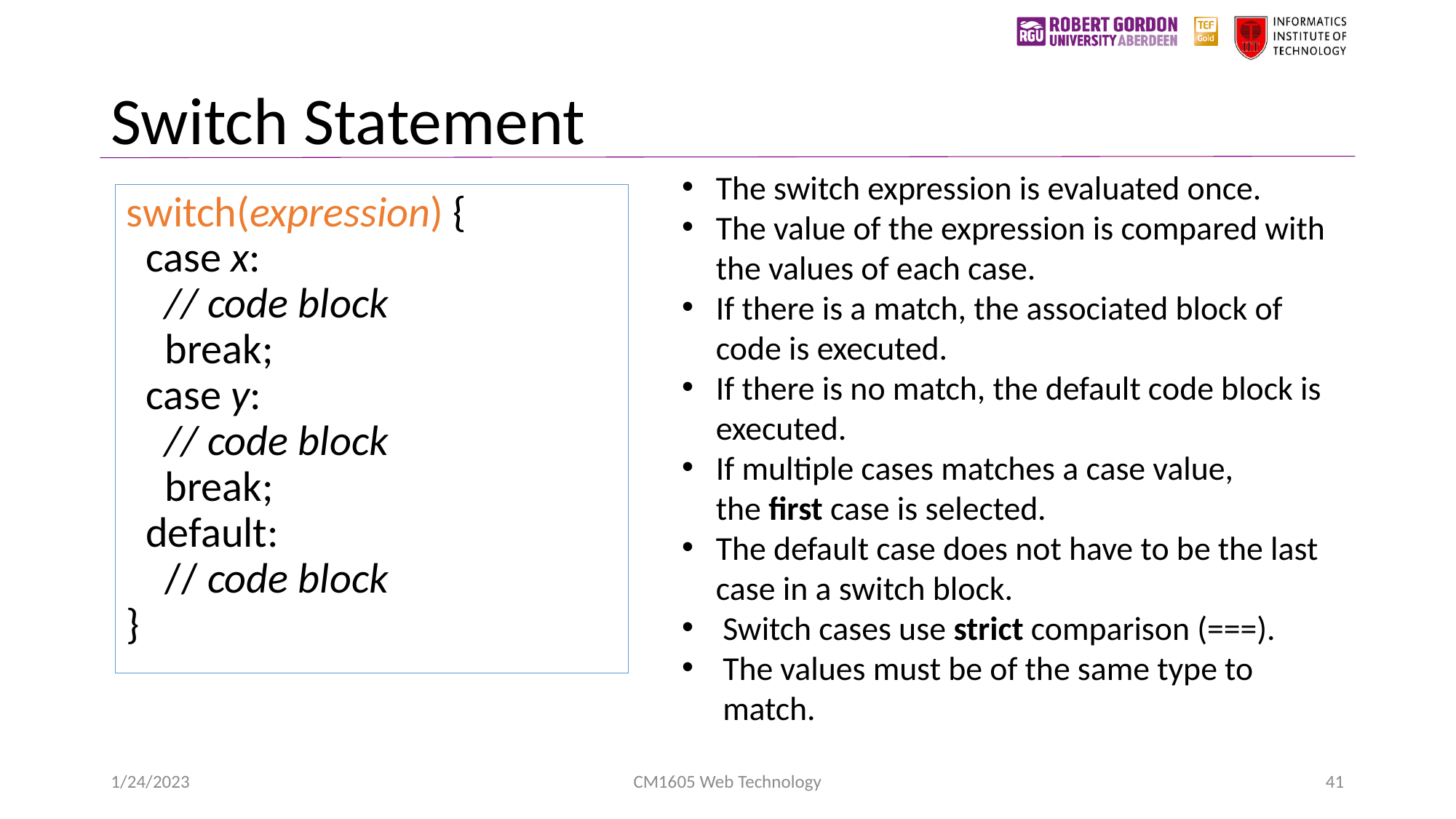

# Switch Statement
The switch expression is evaluated once.
The value of the expression is compared with the values of each case.
If there is a match, the associated block of code is executed.
If there is no match, the default code block is executed.
If multiple cases matches a case value, the first case is selected.
The default case does not have to be the last case in a switch block.
Switch cases use strict comparison (===).
The values must be of the same type to match.

switch(expression) {
  case x:
    // code block
    break;
  case y:
    // code block
    break;
  default:
    // code block
}
1/24/2023
CM1605 Web Technology
41